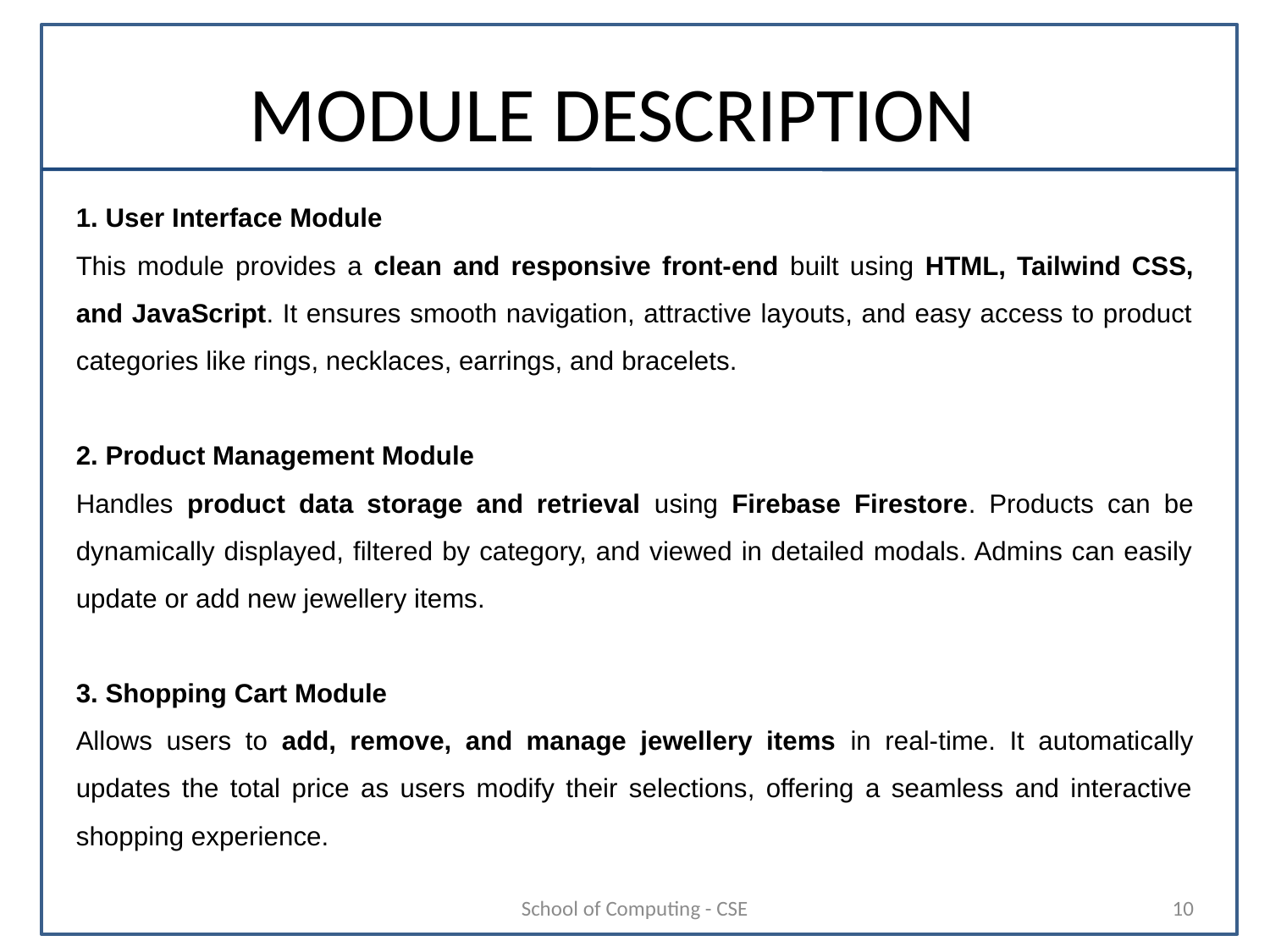

# MODULE DESCRIPTION
1. User Interface Module
This module provides a clean and responsive front-end built using HTML, Tailwind CSS, and JavaScript. It ensures smooth navigation, attractive layouts, and easy access to product categories like rings, necklaces, earrings, and bracelets.

2. Product Management Module
Handles product data storage and retrieval using Firebase Firestore. Products can be dynamically displayed, filtered by category, and viewed in detailed modals. Admins can easily update or add new jewellery items.

3. Shopping Cart Module
Allows users to add, remove, and manage jewellery items in real-time. It automatically updates the total price as users modify their selections, offering a seamless and interactive shopping experience.

School of Computing - CSE
10